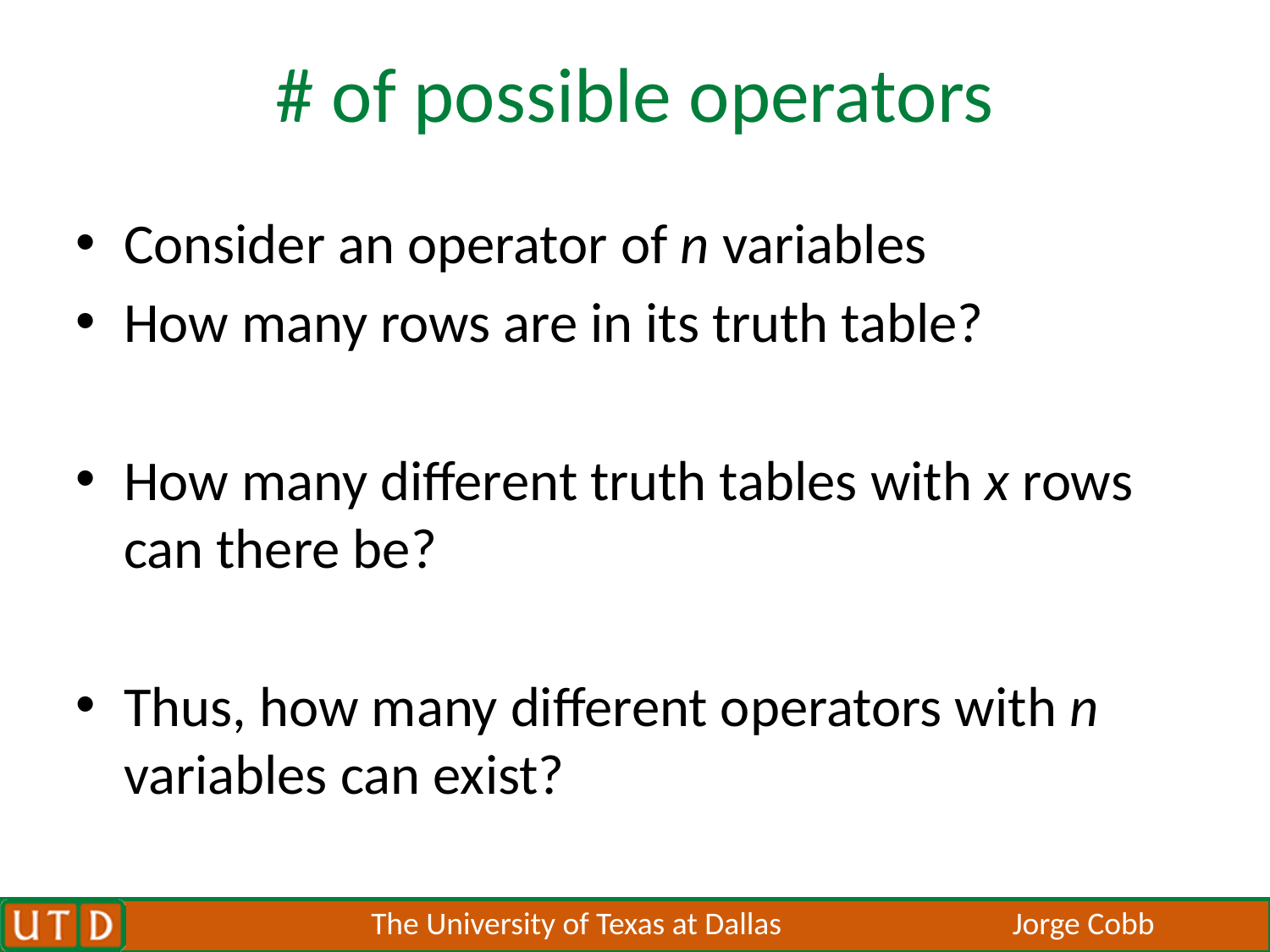

# # of possible operators
Consider an operator of n variables
How many rows are in its truth table?

How many different truth tables with x rows can there be?

Thus, how many different operators with n variables can exist?